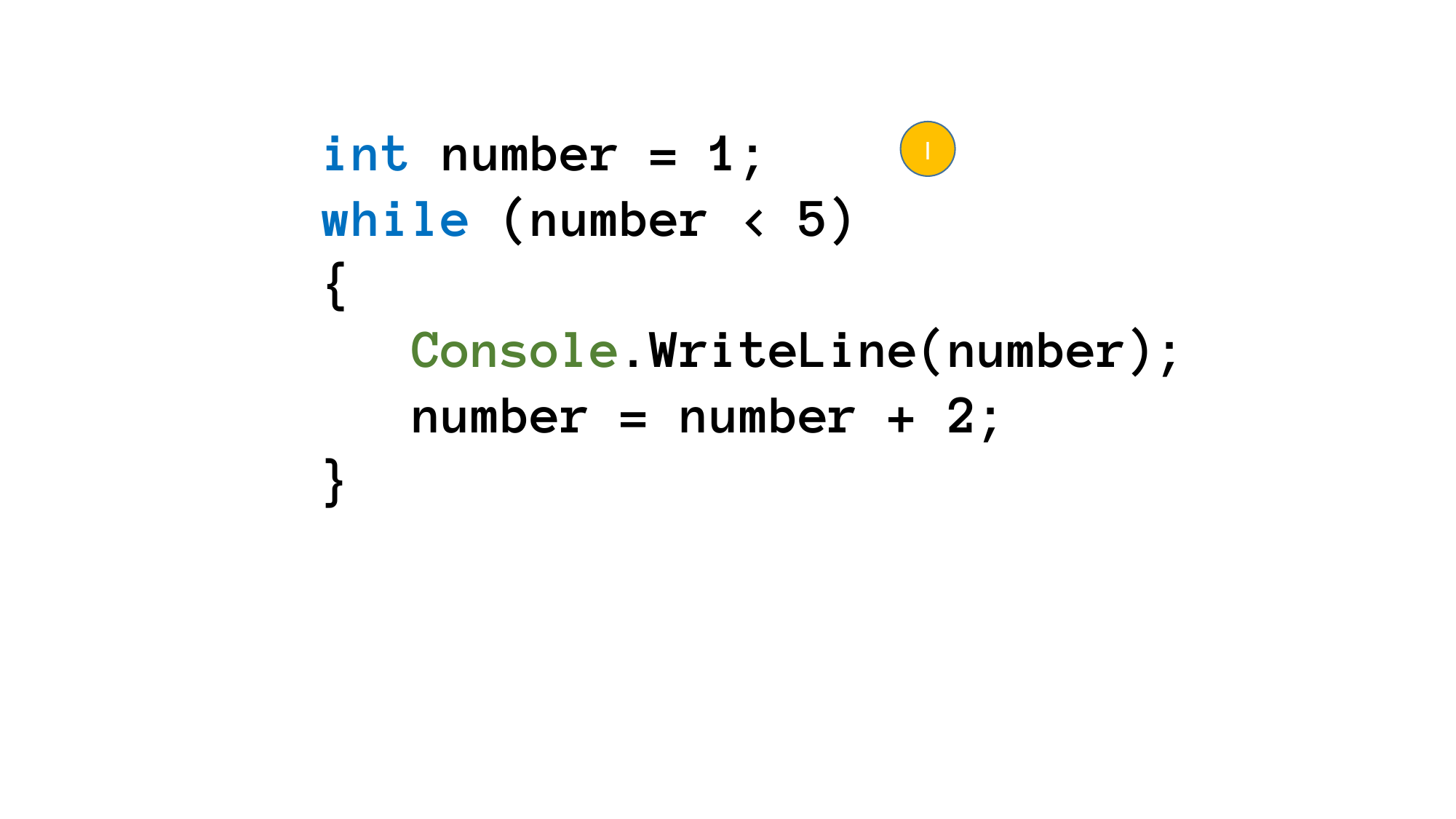

int number = 1;
while (number < 5)
{
   Console.WriteLine(number);
   number = number + 2;
}
I